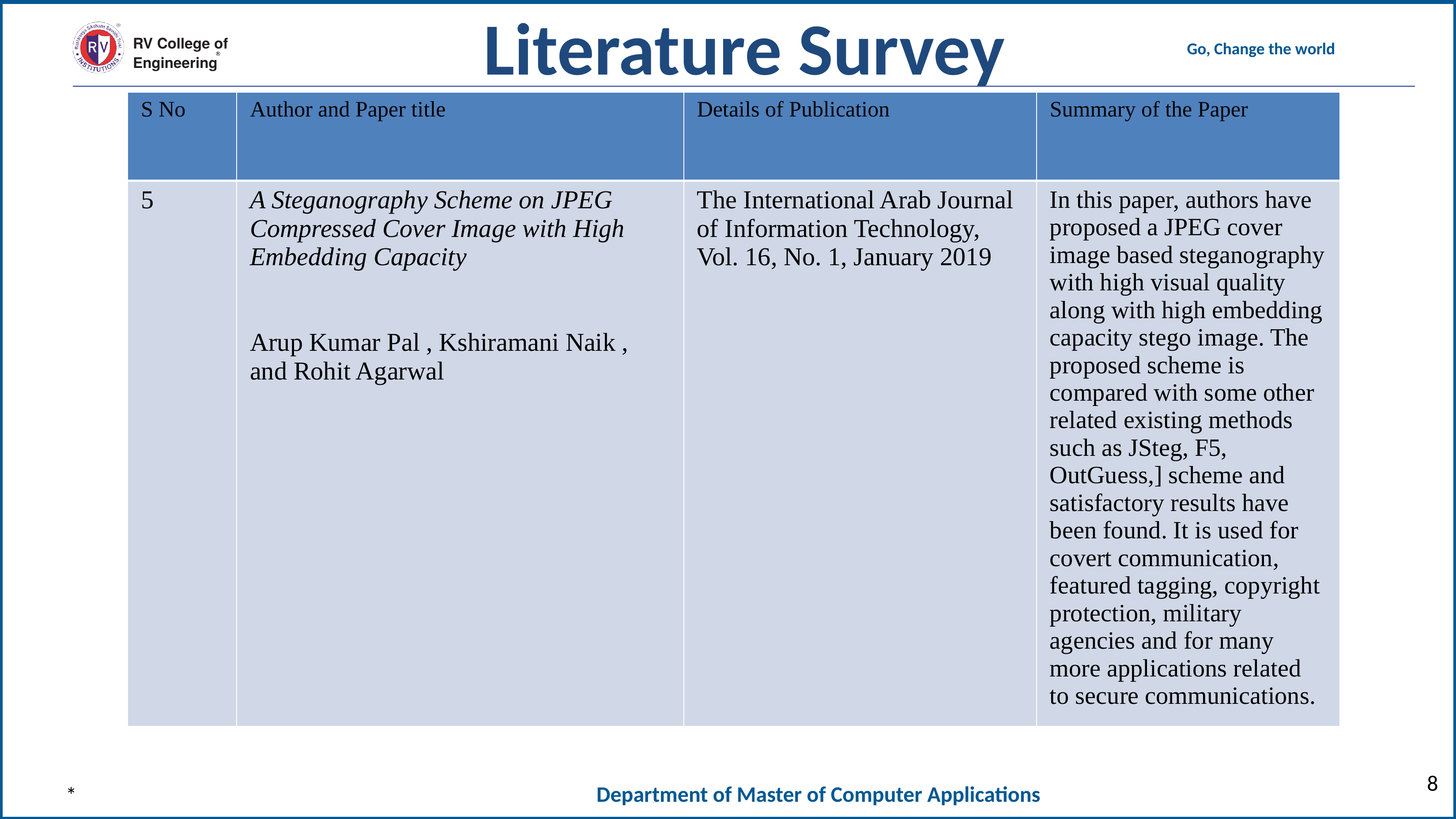

Literature Survey
| S No | Author and Paper title | Details of Publication | Summary of the Paper |
| --- | --- | --- | --- |
| 5 | A Steganography Scheme on JPEG Compressed Cover Image with High Embedding Capacity Arup Kumar Pal , Kshiramani Naik , and Rohit Agarwal | The International Arab Journal of Information Technology, Vol. 16, No. 1, January 2019 | In this paper, authors have proposed a JPEG cover image based steganography with high visual quality along with high embedding capacity stego image. The proposed scheme is compared with some other related existing methods such as JSteg, F5, OutGuess,] scheme and satisfactory results have been found. It is used for covert communication, featured tagging, copyright protection, military agencies and for many more applications related to secure communications. |
8
*